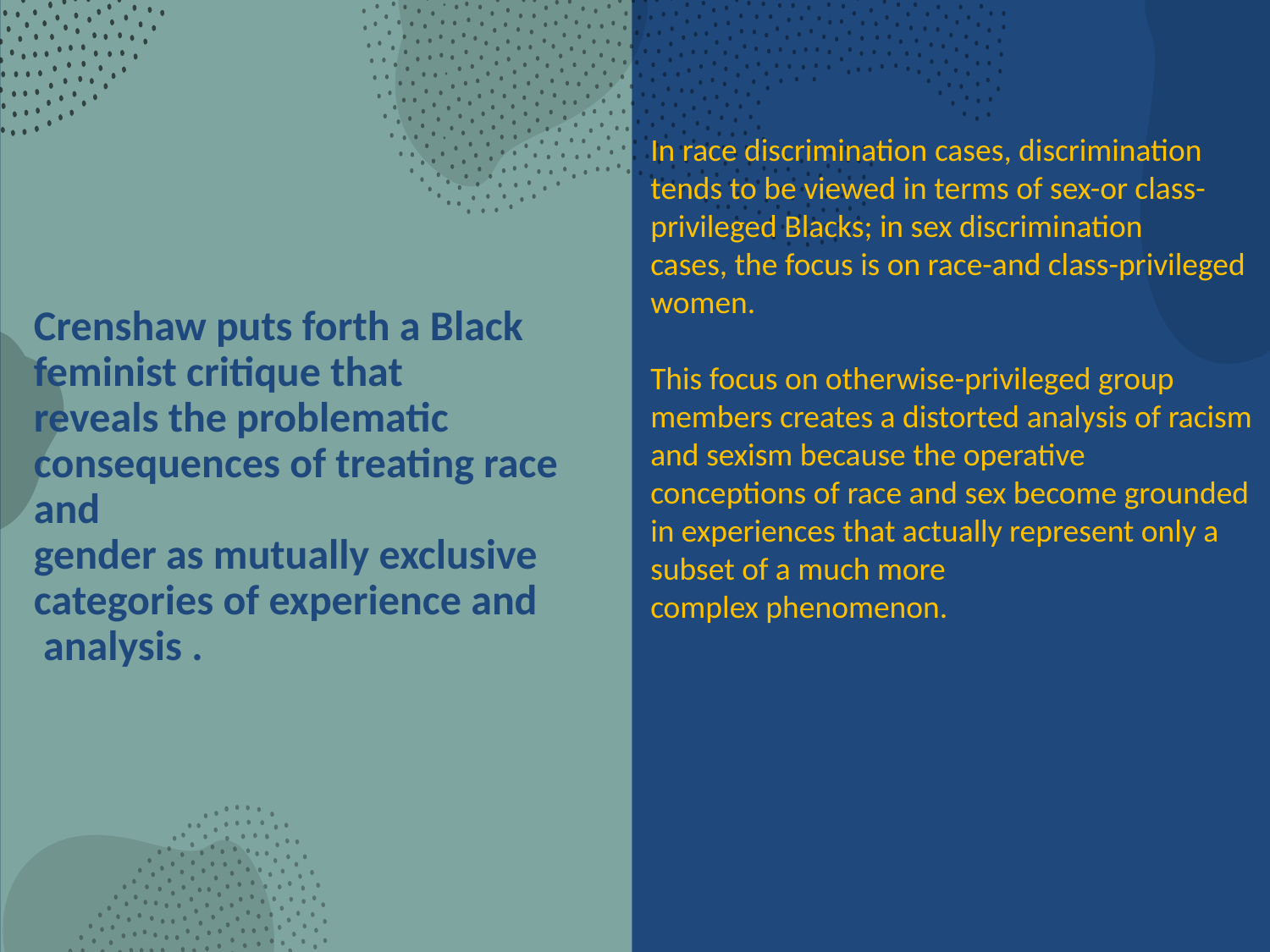

# Crenshaw puts forth a Black feminist critique that reveals the problematic consequences of treating race and gender as mutually exclusive categories of experience and analysis .
In race discrimination cases, discrimination tends to be viewed in terms of sex-or class-privileged Blacks; in sex discrimination
cases, the focus is on race-and class-privileged women.
This focus on otherwise-privileged group members creates a distorted analysis of racism and sexism because the operative
conceptions of race and sex become grounded in experiences that actually represent only a subset of a much more
complex phenomenon.